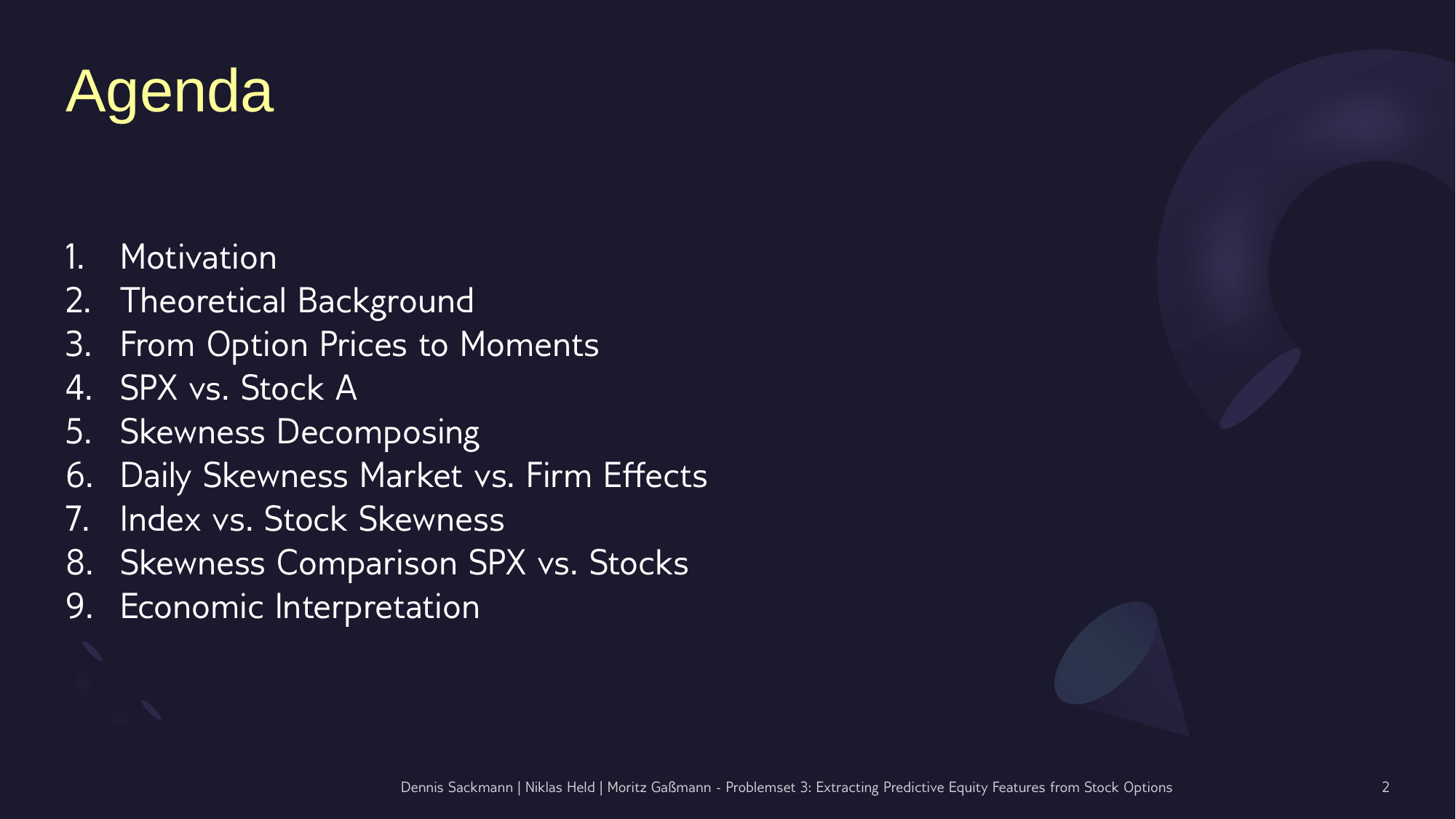

# Agenda
Motivation
Theoretical Background
From Option Prices to Moments
SPX vs. Stock A
Skewness Decomposing
Daily Skewness Market vs. Firm Effects
Index vs. Stock Skewness
Skewness Comparison SPX vs. Stocks
Economic Interpretation
Dennis Sackmann | Niklas Held | Moritz Gaßmann - Problemset 3: Extracting Predictive Equity Features from Stock Options
2